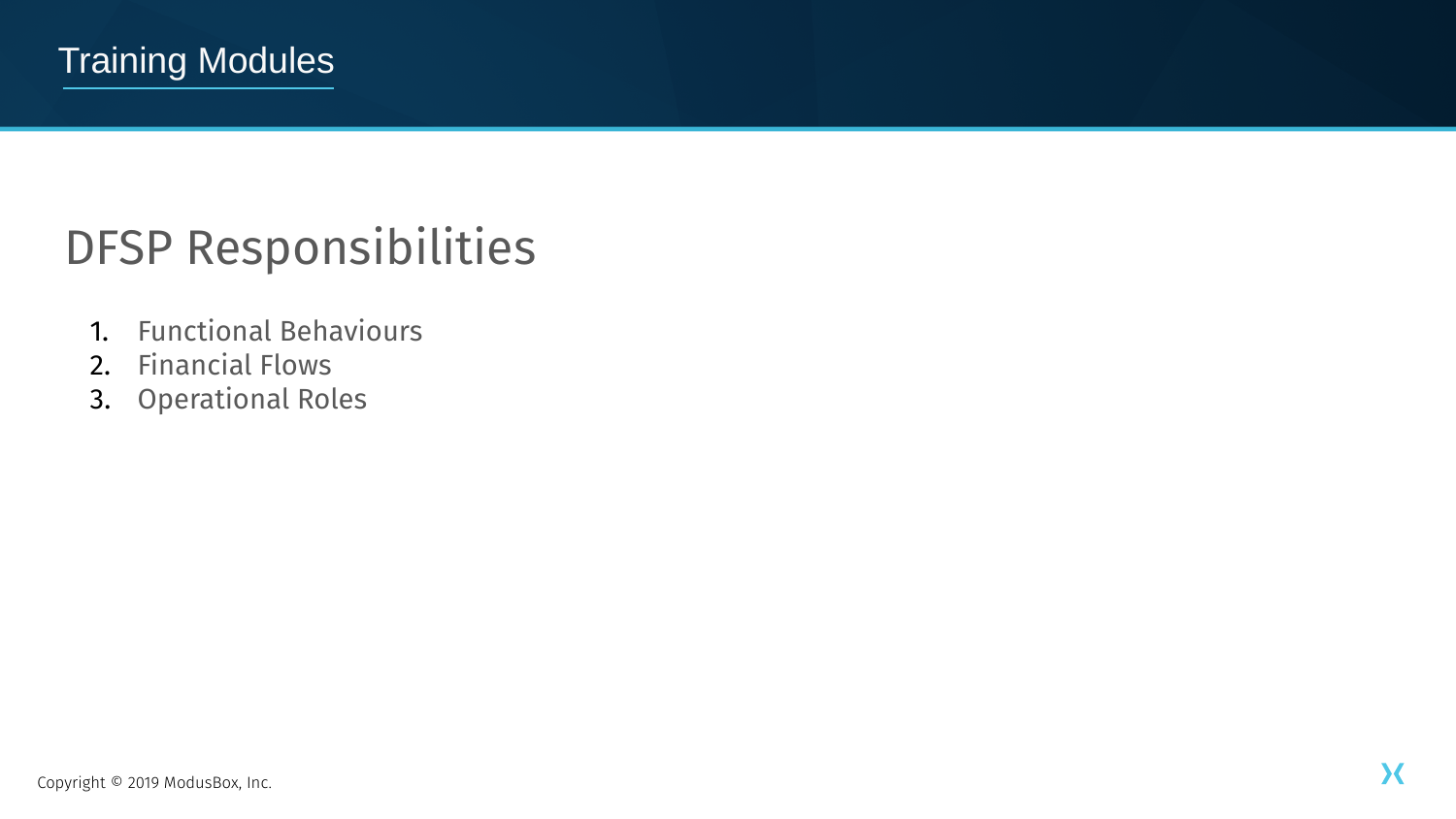

# Training Modules

DFSP Responsibilities

Functional Behaviours
Financial Flows
Operational Roles